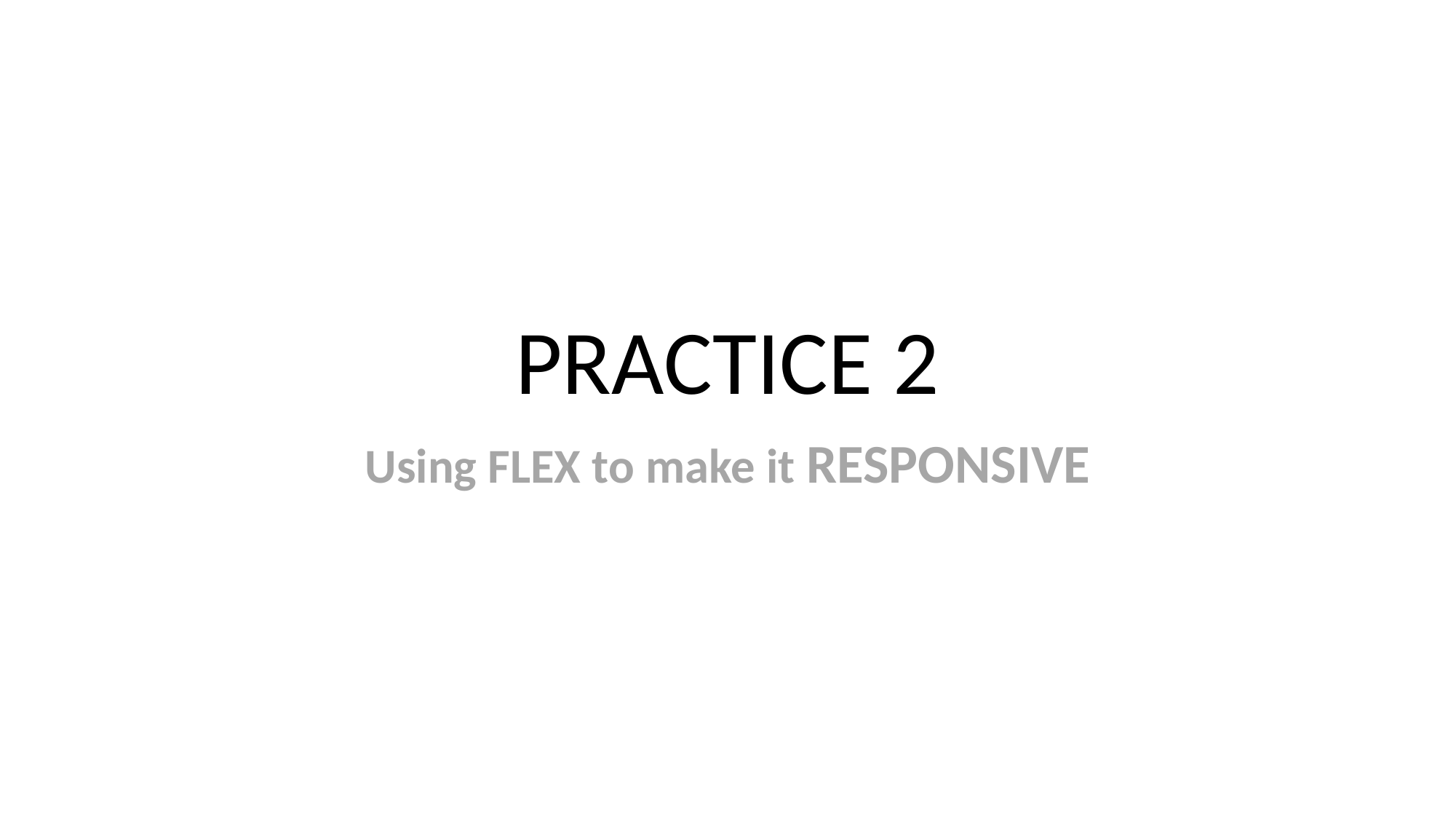

# PRACTICE 2
Using FLEX to make it RESPONSIVE